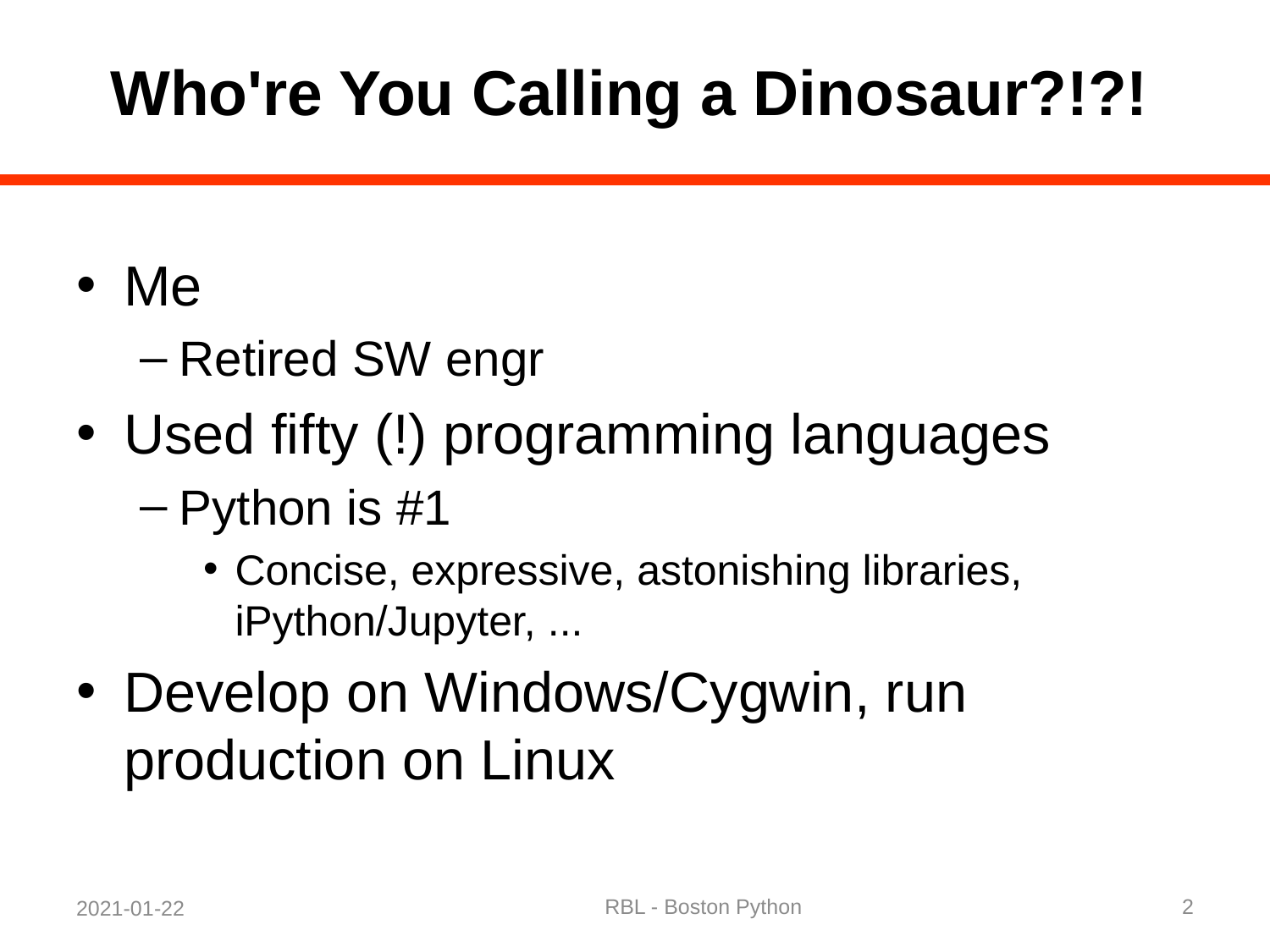

# Who're You Calling a Dinosaur?!?!
Me
Retired SW engr
Used fifty (!) programming languages
Python is #1
Concise, expressive, astonishing libraries, iPython/Jupyter, ...
Develop on Windows/Cygwin, run production on Linux
RBL - Boston Python
2
2021-01-22